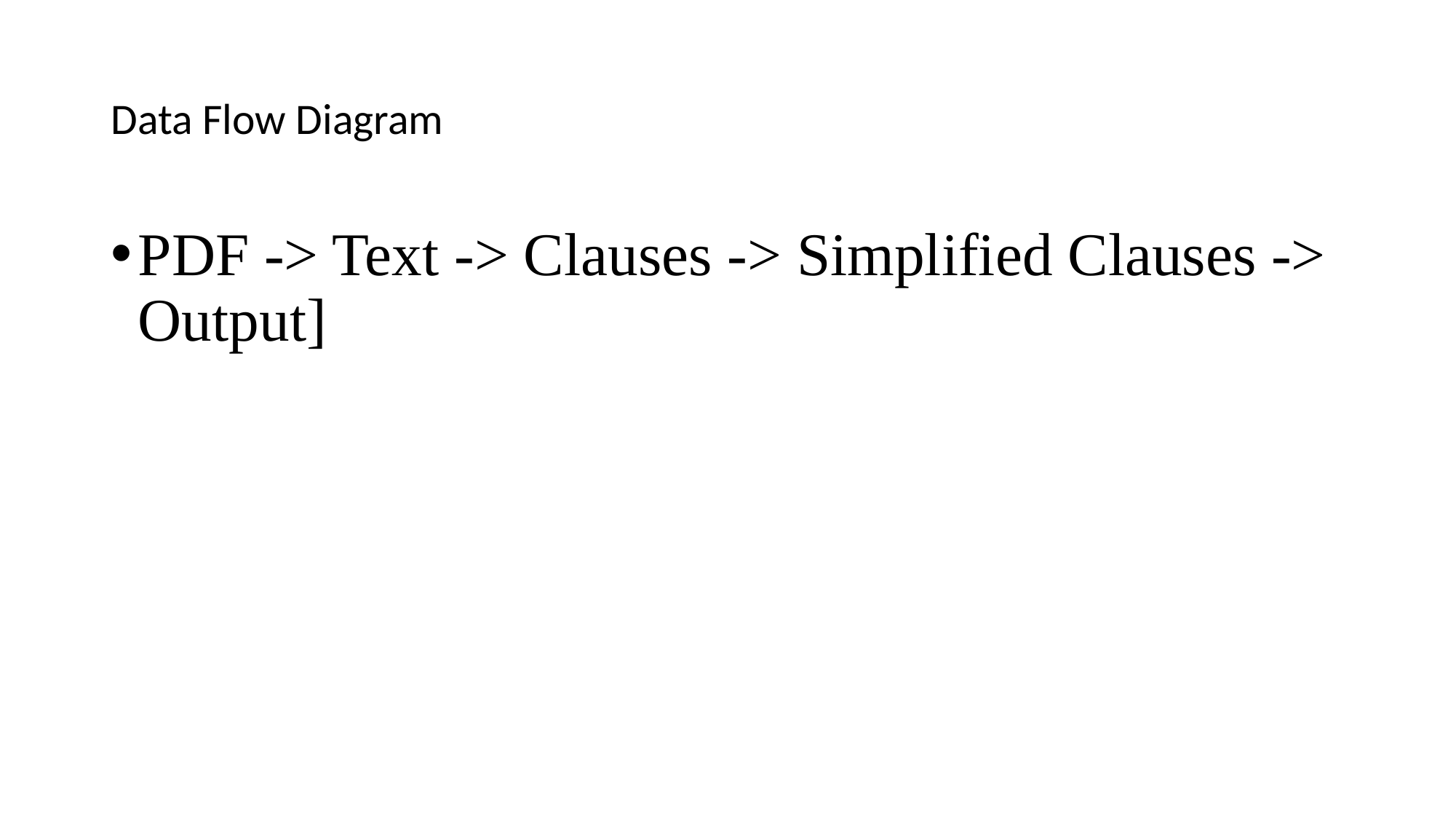

# Data Flow Diagram
PDF -> Text -> Clauses -> Simplified Clauses -> Output]